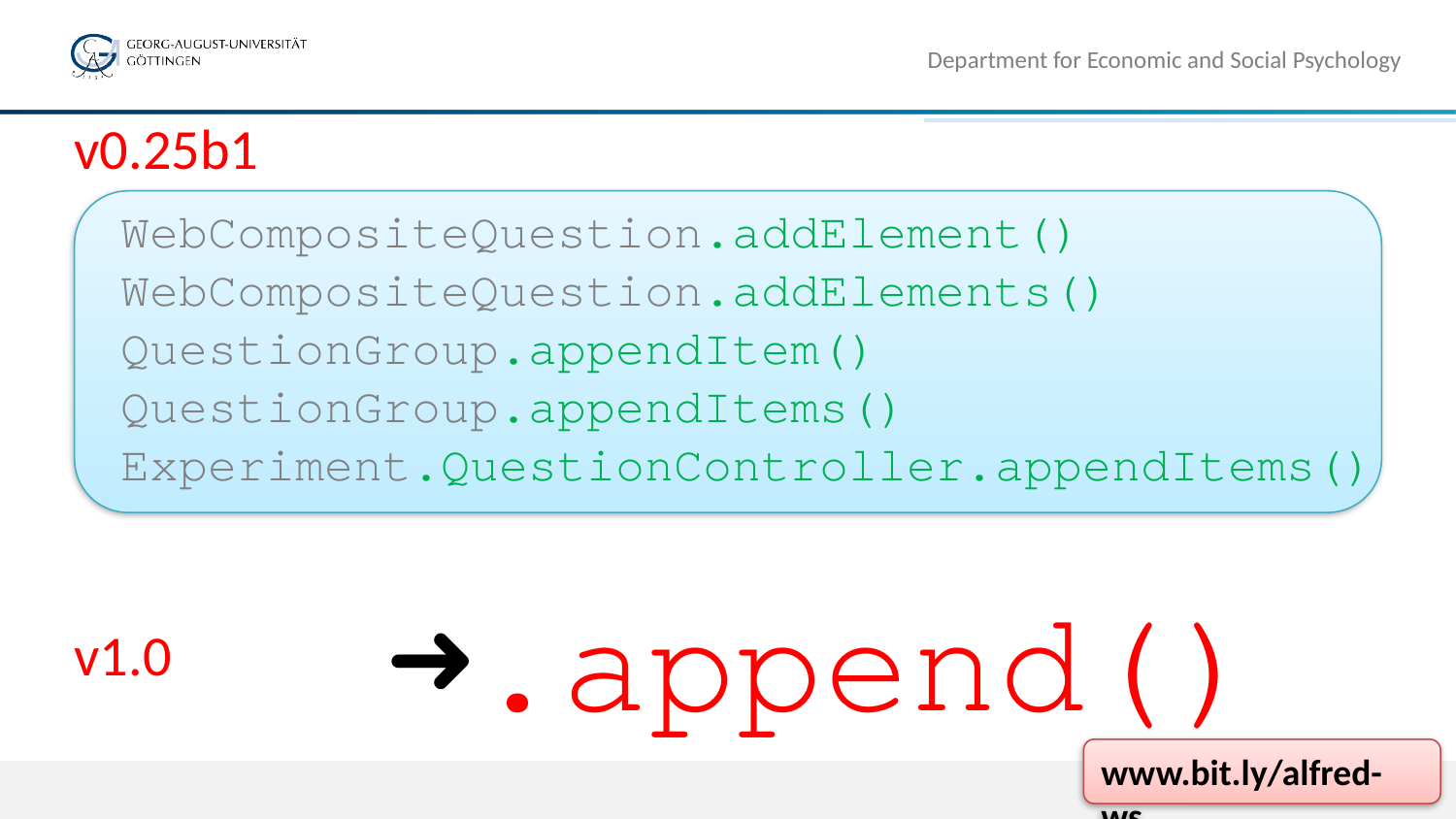

Department for Economic and Social Psychology
v0.25b1

# WebCompositeQuestion.addElement() WebCompositeQuestion.addElements() QuestionGroup.appendItem() QuestionGroup.appendItems() Experiment.QuestionController.appendItems()
➜.append()
v1.0
www.bit.ly/alfred-ws